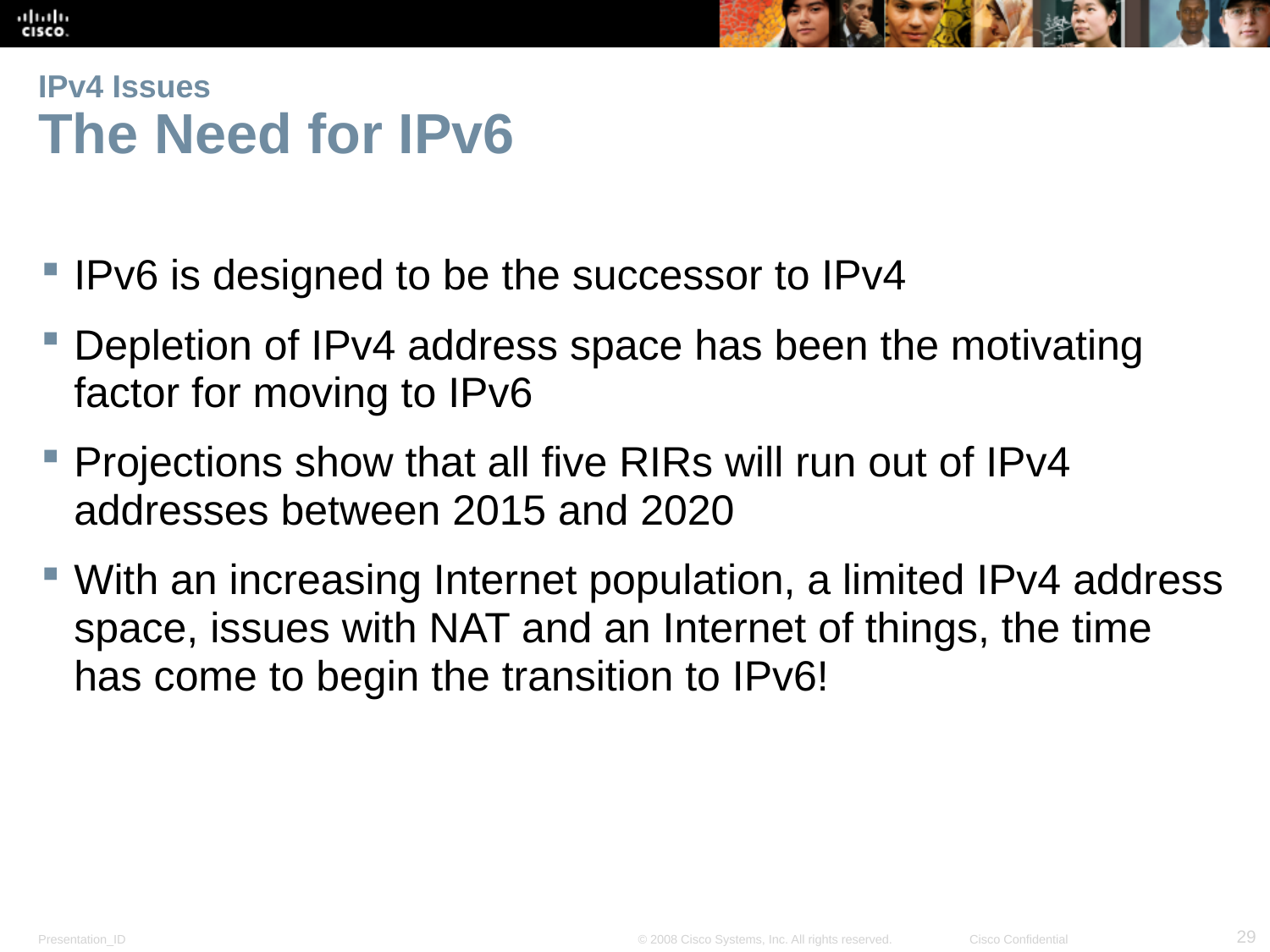

# IPv4 Issues The Need for IPv6
IPv6 is designed to be the successor to IPv4
Depletion of IPv4 address space has been the motivating factor for moving to IPv6
Projections show that all five RIRs will run out of IPv4 addresses between 2015 and 2020
With an increasing Internet population, a limited IPv4 address space, issues with NAT and an Internet of things, the time has come to begin the transition to IPv6!